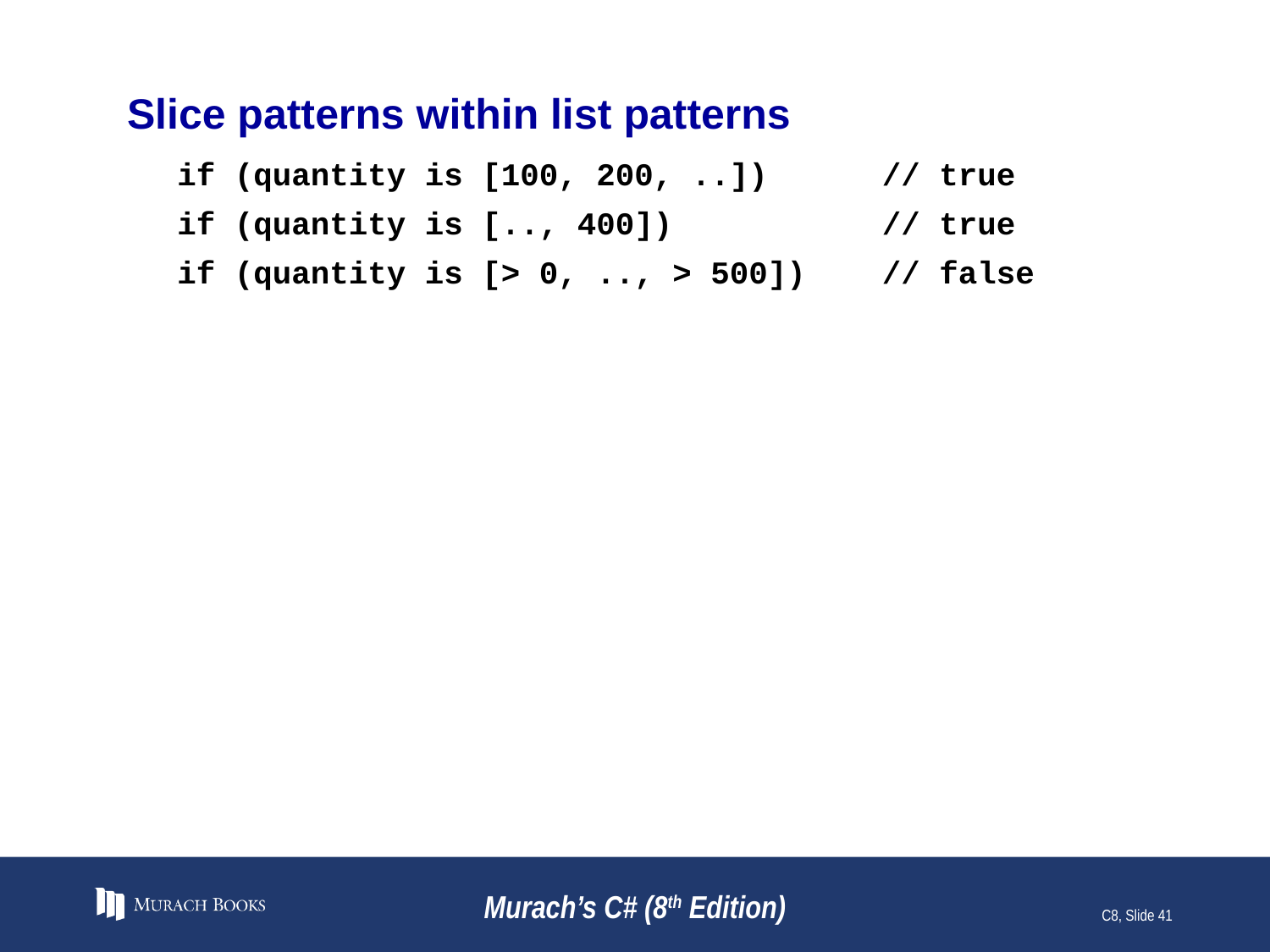

# Slice patterns within list patterns
if (quantity is [100, 200, ..])      // true
if (quantity is [.., 400])           // true
if (quantity is [> 0, .., > 500])    // false

Murach’s C# (8th Edition)

C8, Slide 41